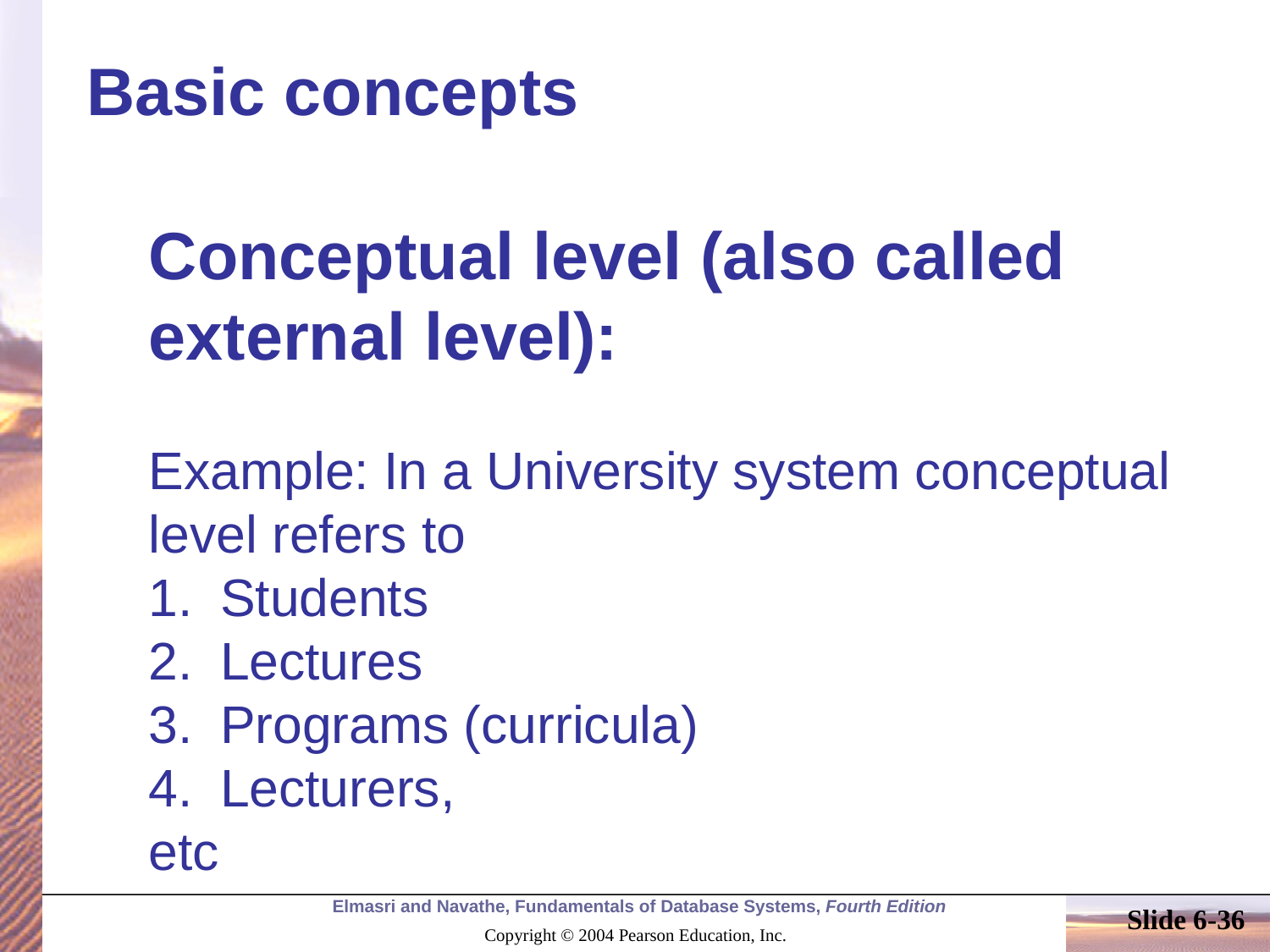

# Basic concepts
Conceptual level (also called external level):

Example: In a University system conceptual level refers to
Students
Lectures
Programs (curricula)
Lecturers,
etc

Slide 6-36